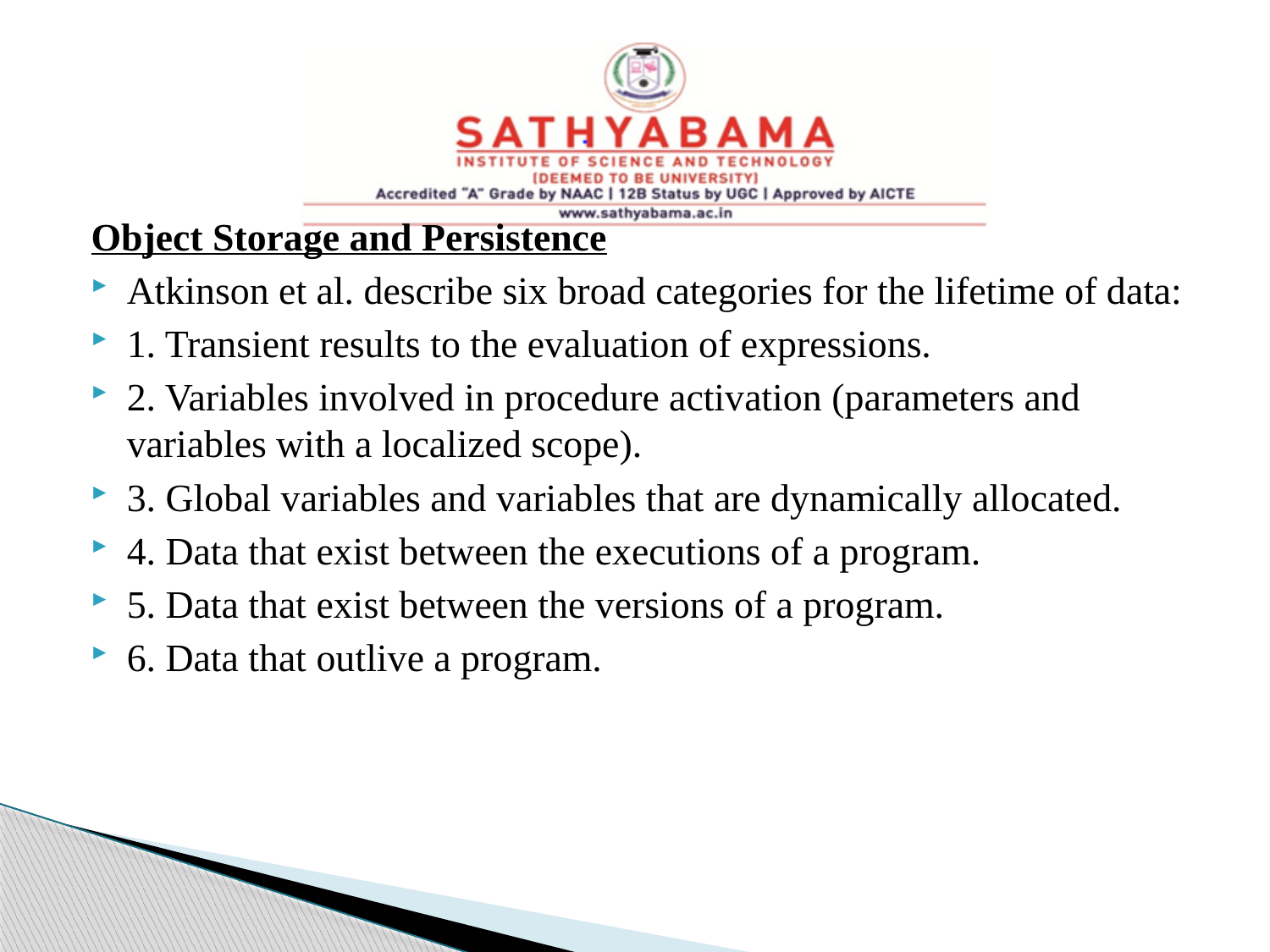

#
Object Storage and Persistence
Atkinson et al. describe six broad categories for the lifetime of data:
1. Transient results to the evaluation of expressions.
2. Variables involved in procedure activation (parameters and variables with a localized scope).
3. Global variables and variables that are dynamically allocated.
4. Data that exist between the executions of a program.
5. Data that exist between the versions of a program.
6. Data that outlive a program.